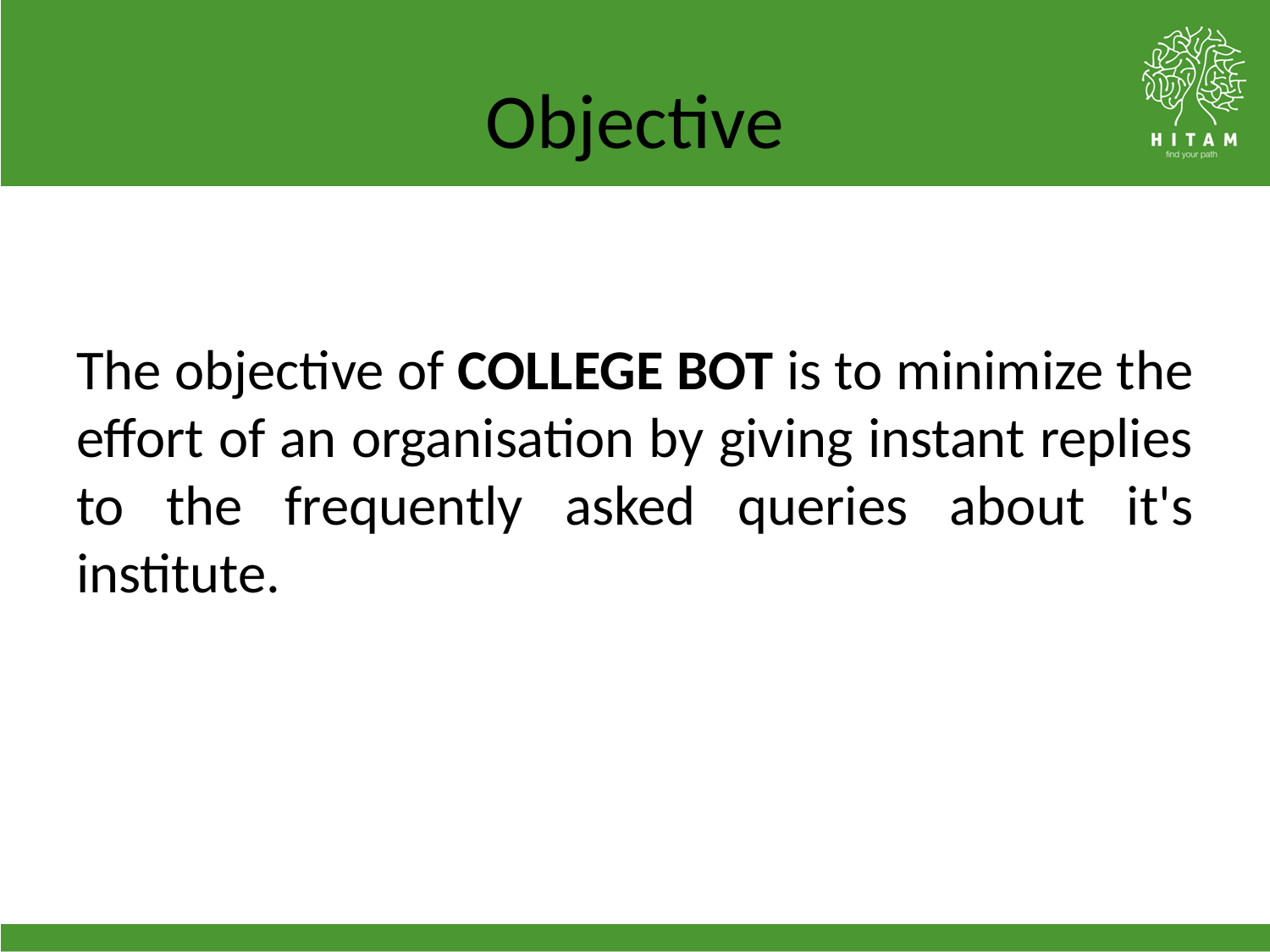

Objective
The objective of COLLEGE BOT is to minimize the effort of an organisation by giving instant replies to the frequently asked queries about it's institute.